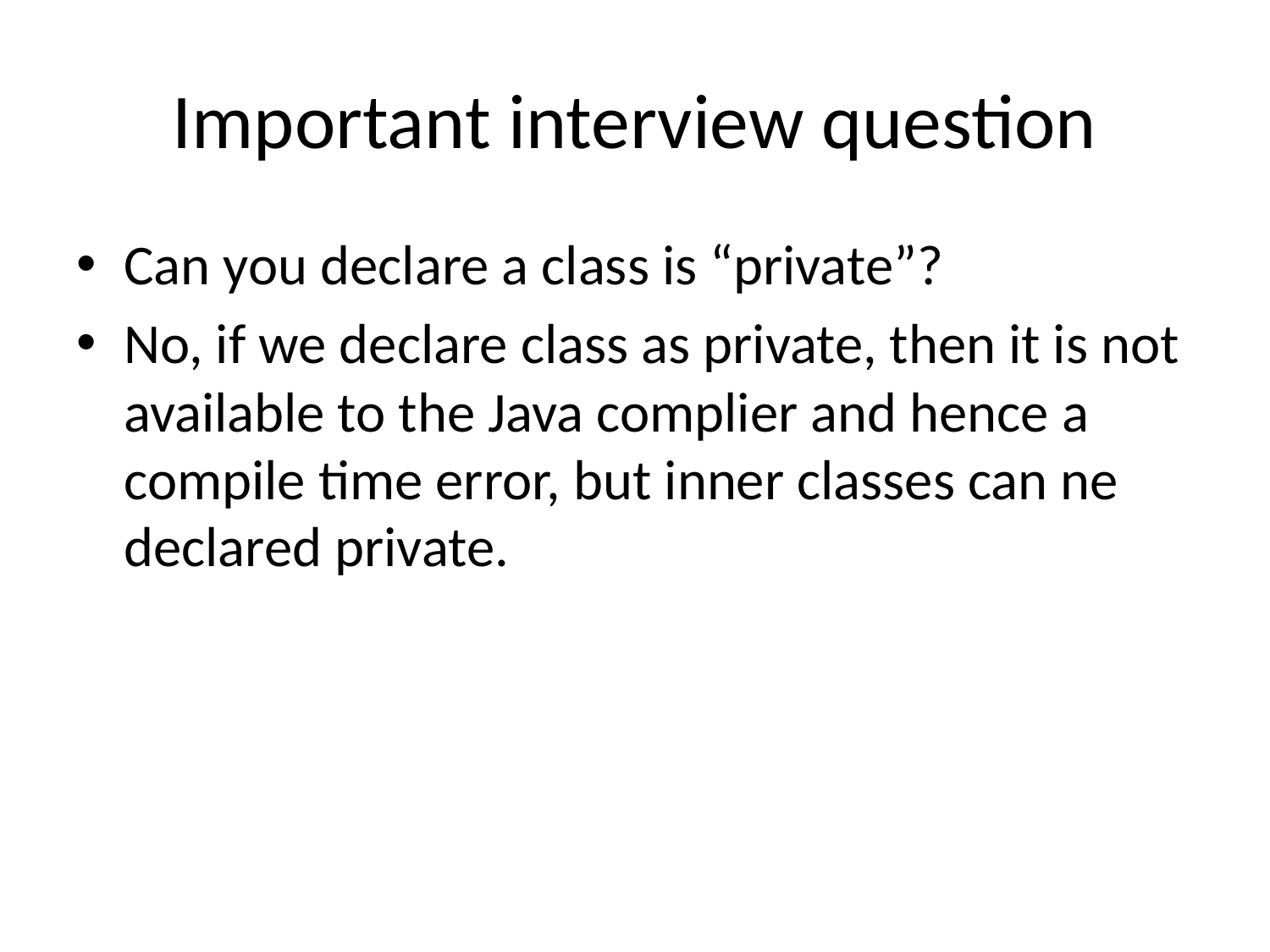

# Important interview question
Can you declare a class is “private”?
No, if we declare class as private, then it is not available to the Java complier and hence a compile time error, but inner classes can ne declared private.